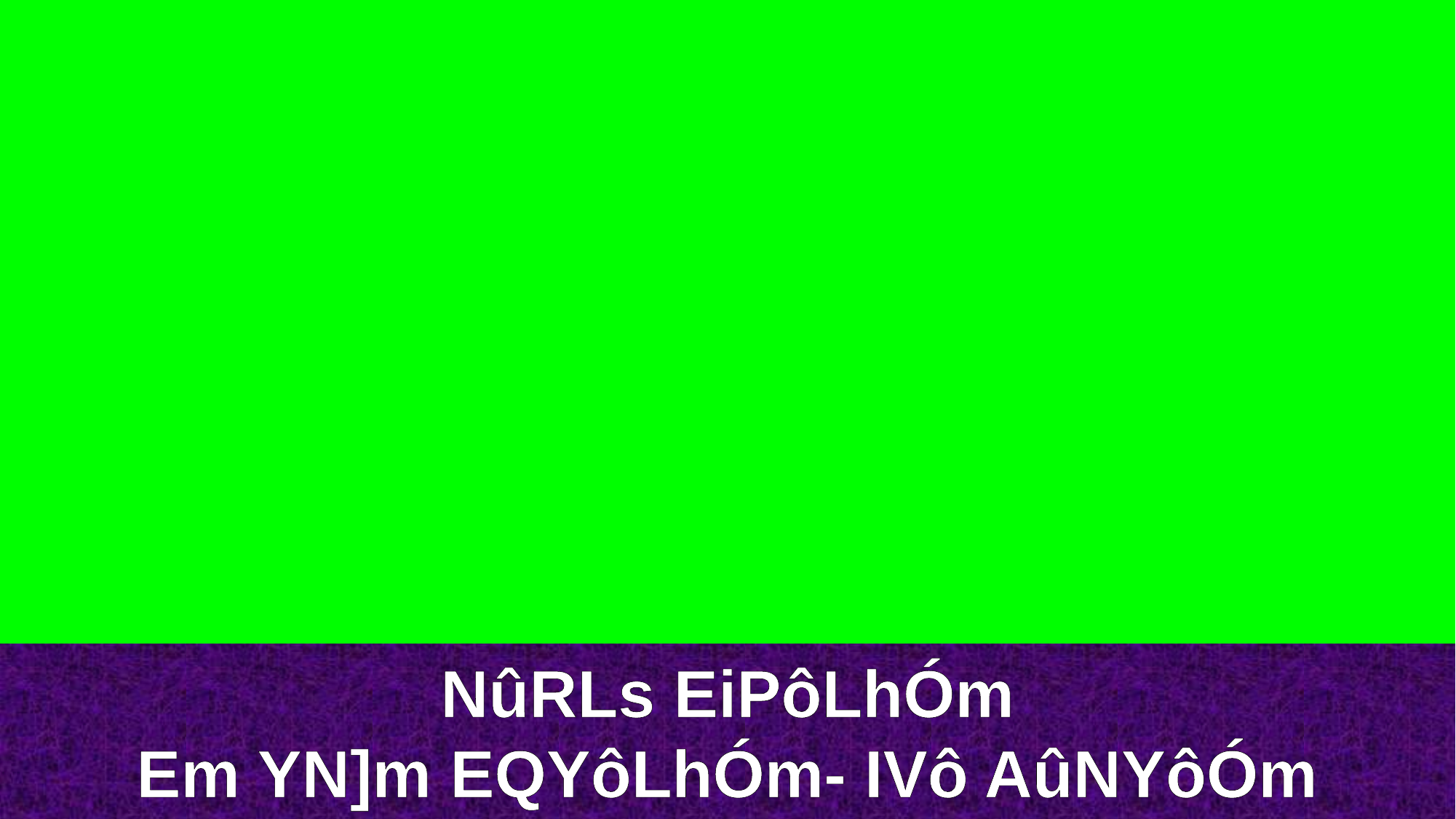

NûRLs EiPôLhÓm
Em YN]m EQYôLhÓm- IVô AûNYôÓm